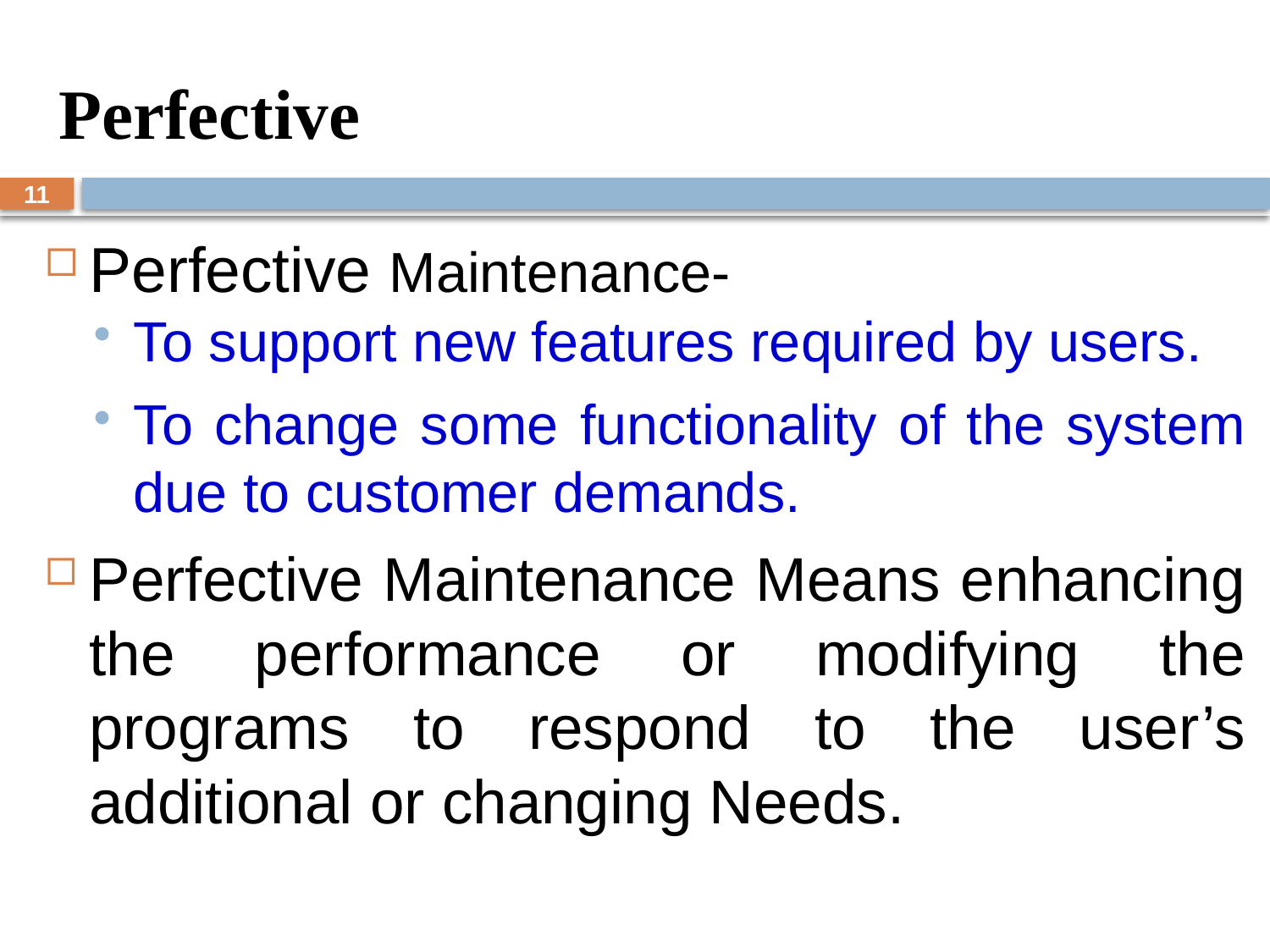

# Perfective
11
Perfective Maintenance-
To support new features required by users.
To change some functionality of the system due to customer demands.
Perfective Maintenance Means enhancing the performance or modifying the programs to respond to the user’s additional or changing Needs.